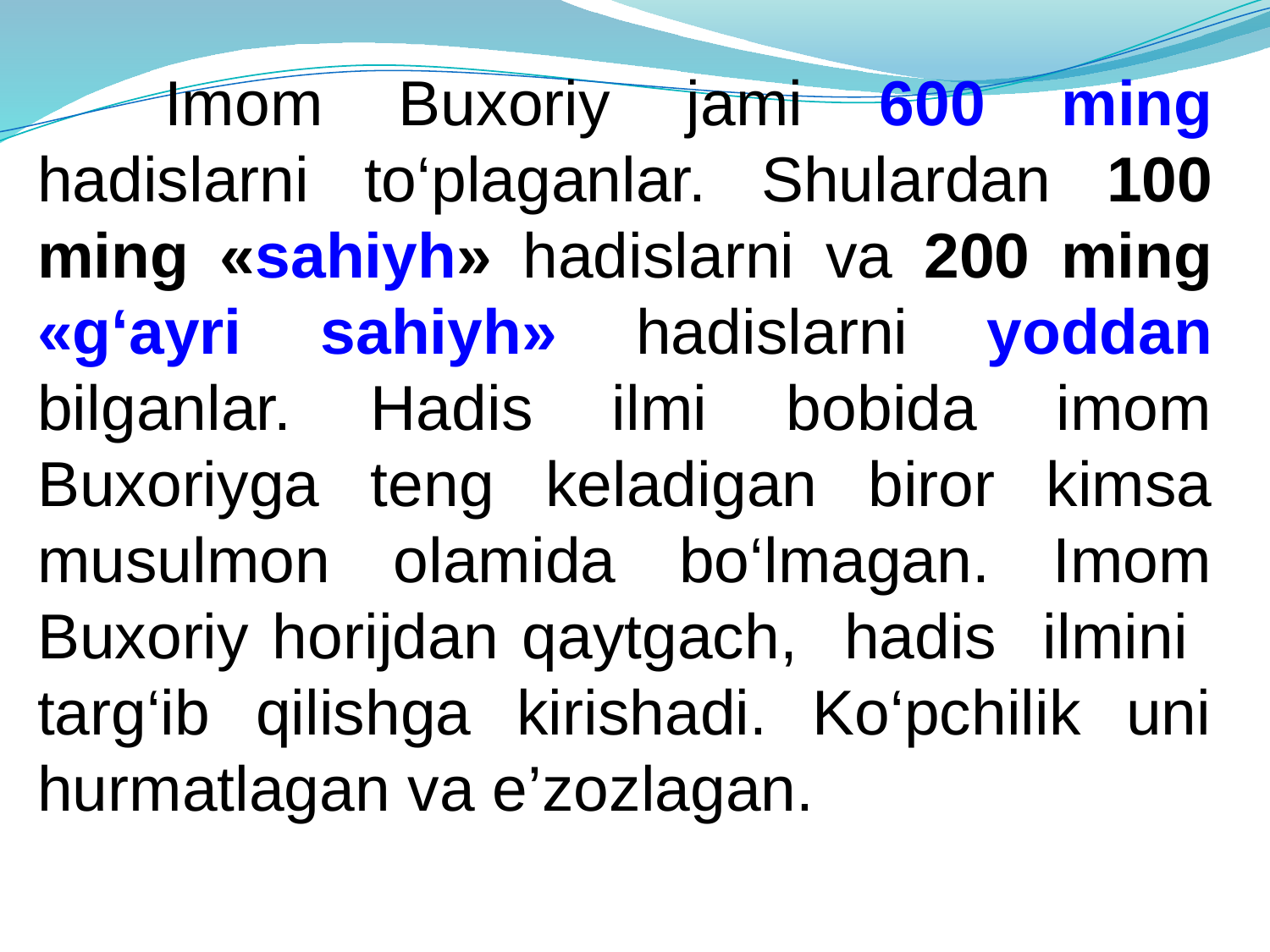

Imom Buxoriy jami 600 ming hadislarni to‘plaganlar. Shulardan 100 ming «sahiyh» hadislarni va 200 ming «g‘ayri sahiyh» hadislarni yoddan bilganlar. Hadis ilmi bobida imom Buxoriyga tеng kеladigan biror kimsa musulmon olamida bo‘lmagan. Imom Buxoriy horijdan qaytgach,  hadis  ilmini  targ‘ib  qilishga  kirishadi.  Ko‘pchilik  uni hurmatlagan va e’zozlagan.